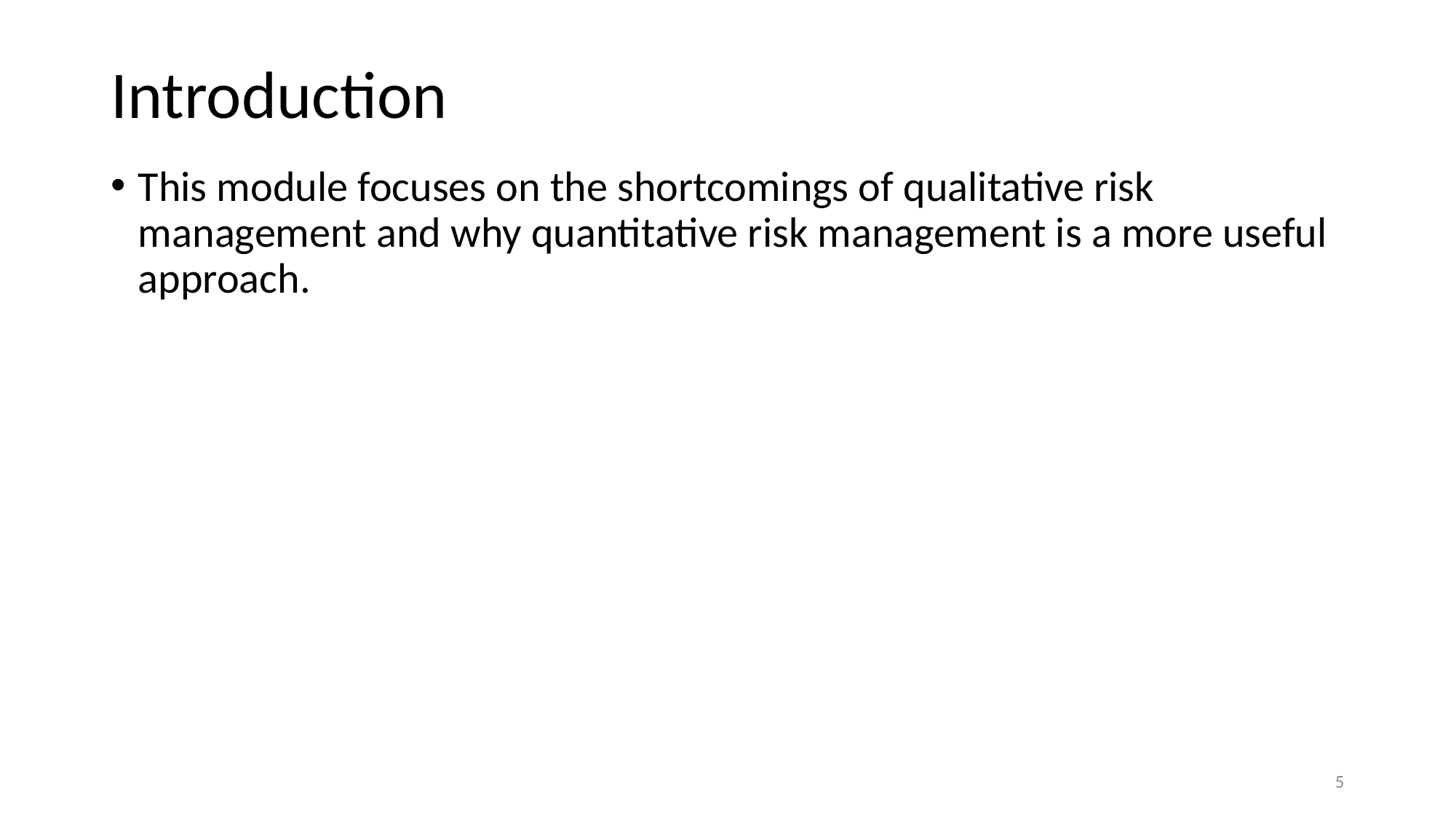

# Introduction
This module focuses on the shortcomings of qualitative risk management and why quantitative risk management is a more useful approach.
5